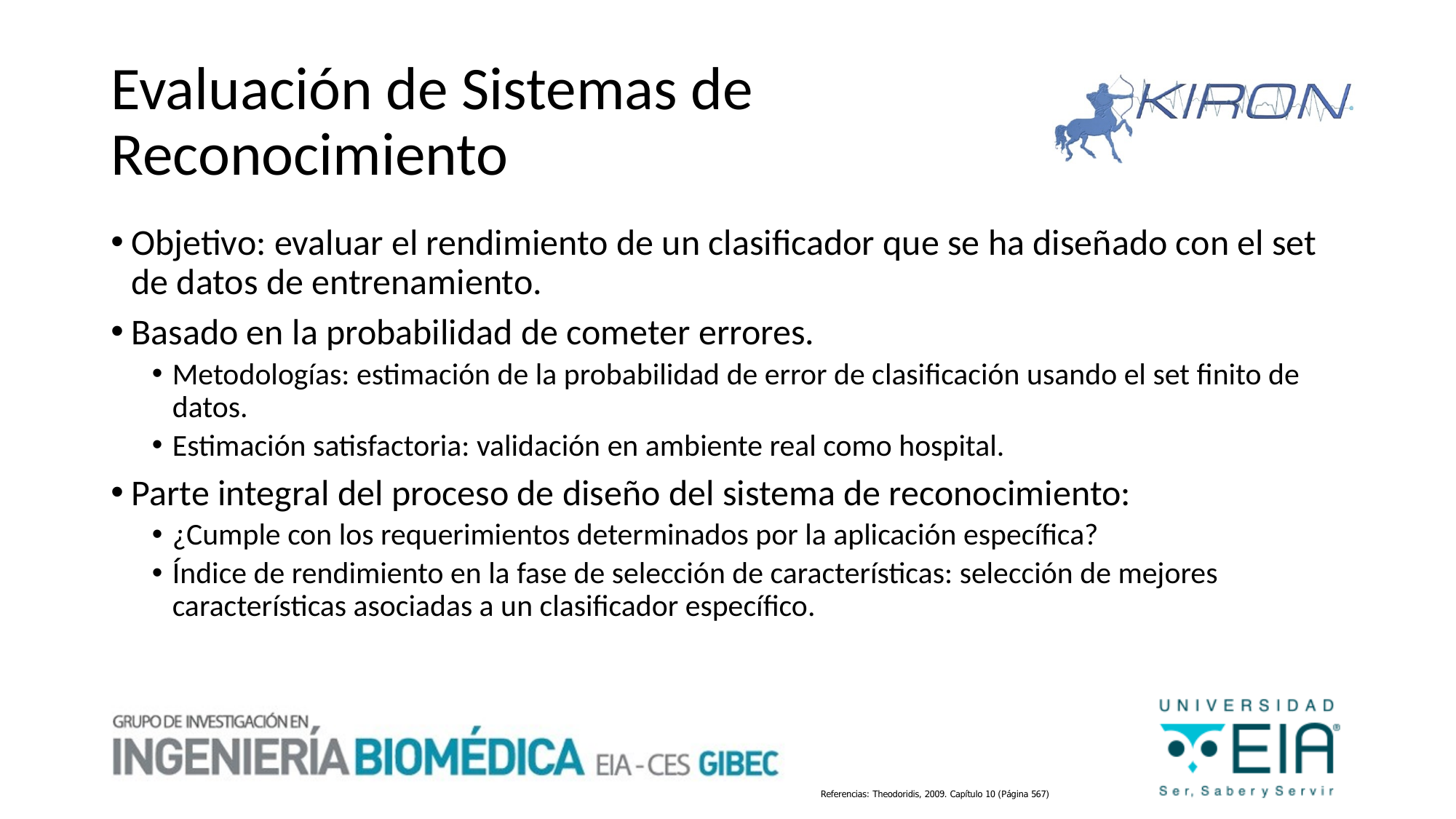

# Evaluación de Sistemas de Reconocimiento
Objetivo: evaluar el rendimiento de un clasificador que se ha diseñado con el set de datos de entrenamiento.
Basado en la probabilidad de cometer errores.
Metodologías: estimación de la probabilidad de error de clasificación usando el set finito de datos.
Estimación satisfactoria: validación en ambiente real como hospital.
Parte integral del proceso de diseño del sistema de reconocimiento:
¿Cumple con los requerimientos determinados por la aplicación específica?
Índice de rendimiento en la fase de selección de características: selección de mejores características asociadas a un clasificador específico.
Referencias: Theodoridis, 2009. Capítulo 10 (Página 567)